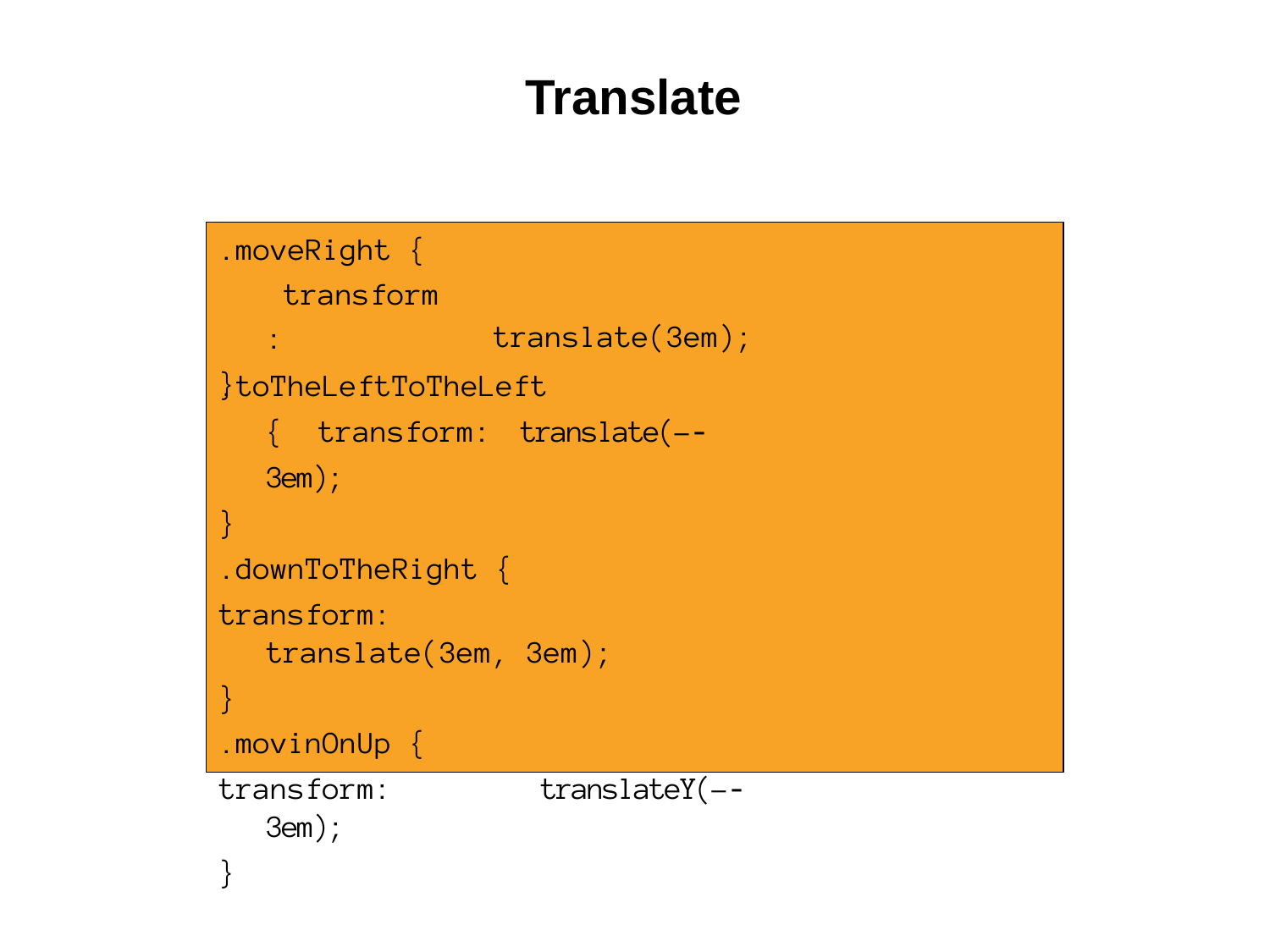

# Translate
.moveRight {  transform:
}

translate(3em);
.toTheLeftToTheLeft {  transform:	translate(-­‐3em);
}
.downToTheRight {
transform:	translate(3em, 3em);
}
.movinOnUp {
transform:	translateY(-­‐3em);
}
10